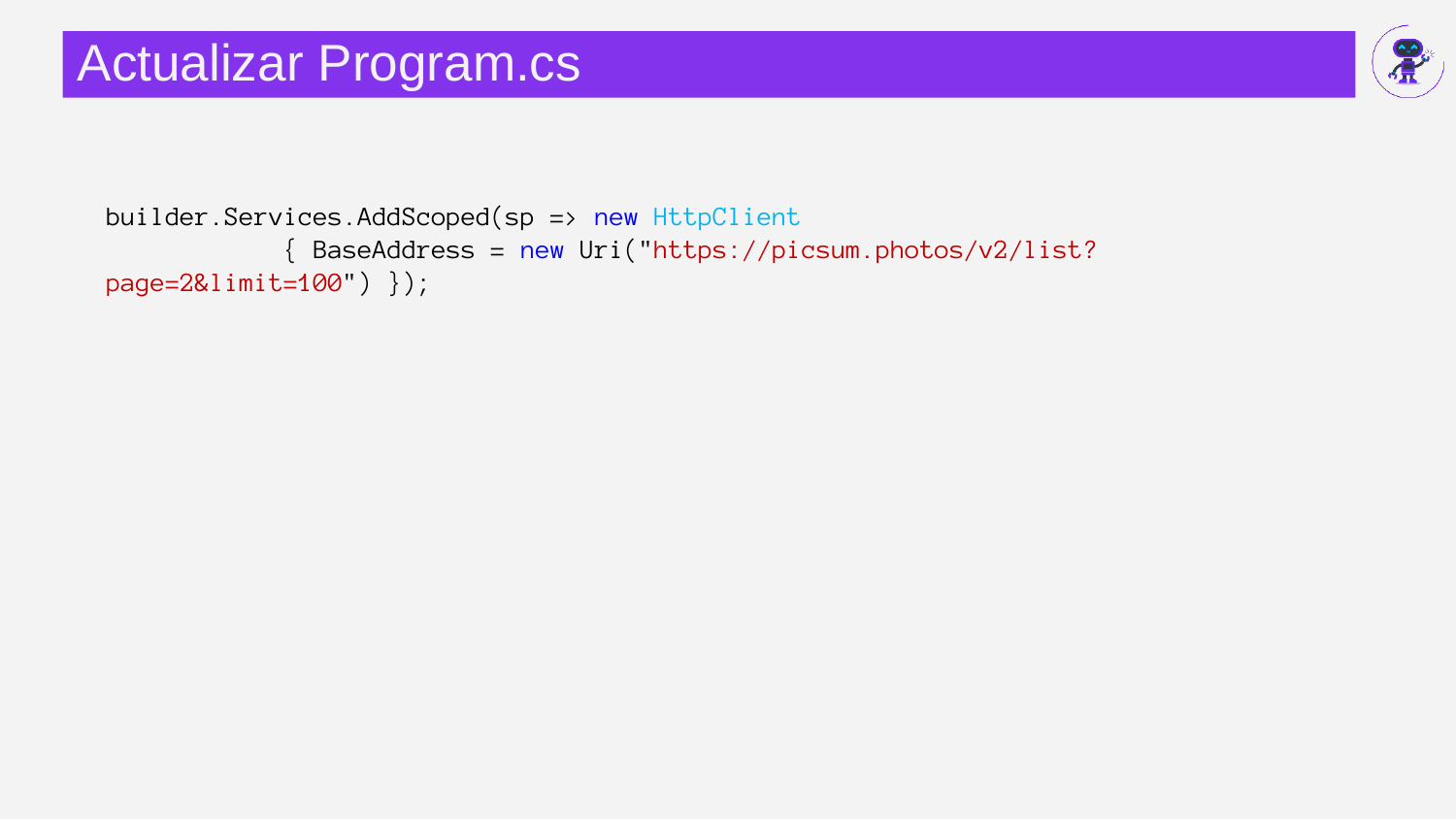

# Actualizar Program.cs
builder.Services.AddScoped(sp => new HttpClient
            { BaseAddress = new Uri("https://picsum.photos/v2/list?page=2&limit=100") });